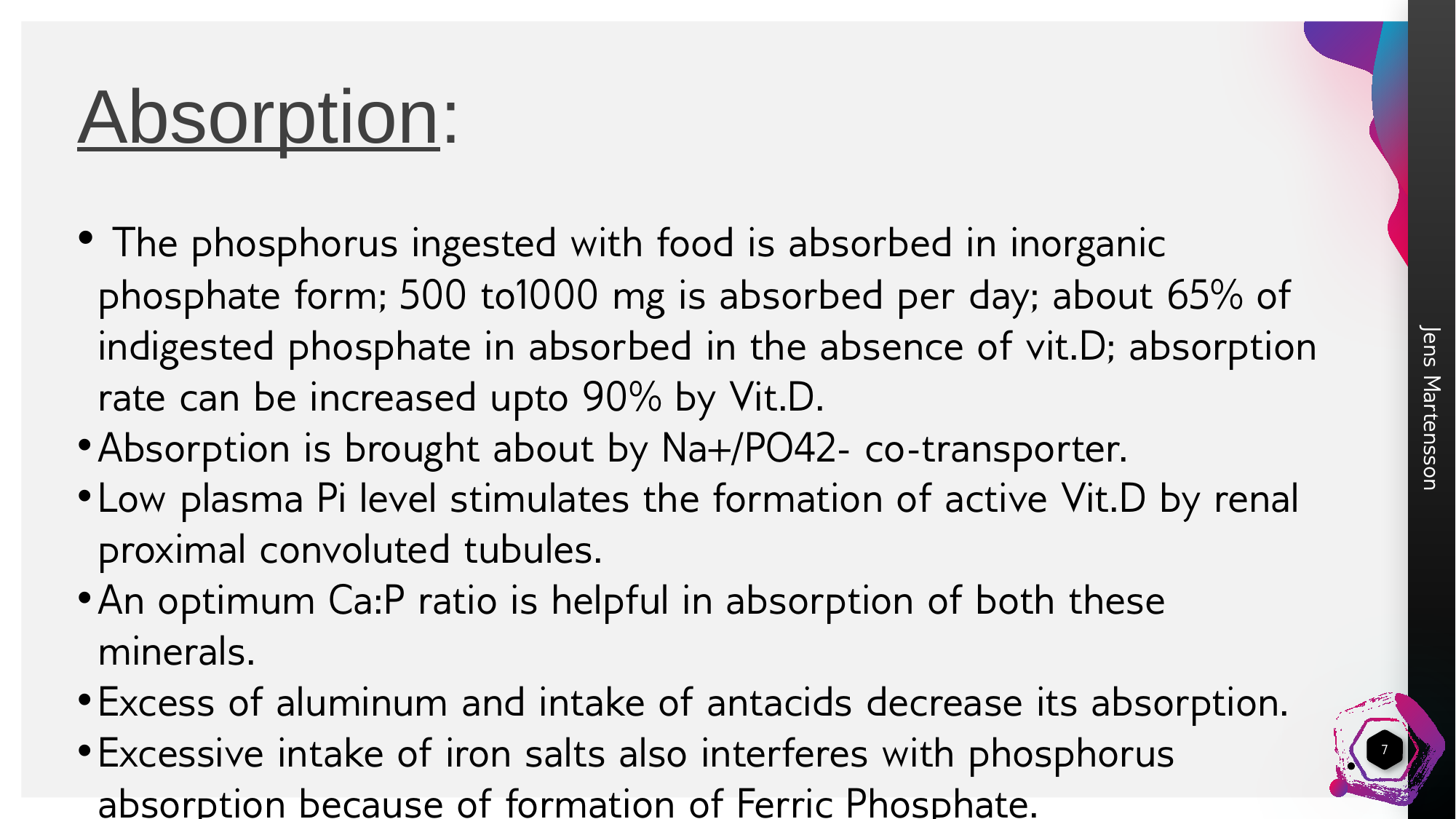

# Absorption:
 The phosphorus ingested with food is absorbed in inorganic phosphate form; 500 to1000 mg is absorbed per day; about 65% of indigested phosphate in absorbed in the absence of vit.D; absorption rate can be increased upto 90% by Vit.D.
Absorption is brought about by Na+/PO42- co-transporter.
Low plasma Pi level stimulates the formation of active Vit.D by renal proximal convoluted tubules.
An optimum Ca:P ratio is helpful in absorption of both these minerals.
Excess of aluminum and intake of antacids decrease its absorption.
Excessive intake of iron salts also interferes with phosphorus absorption because of formation of Ferric Phosphate.

7